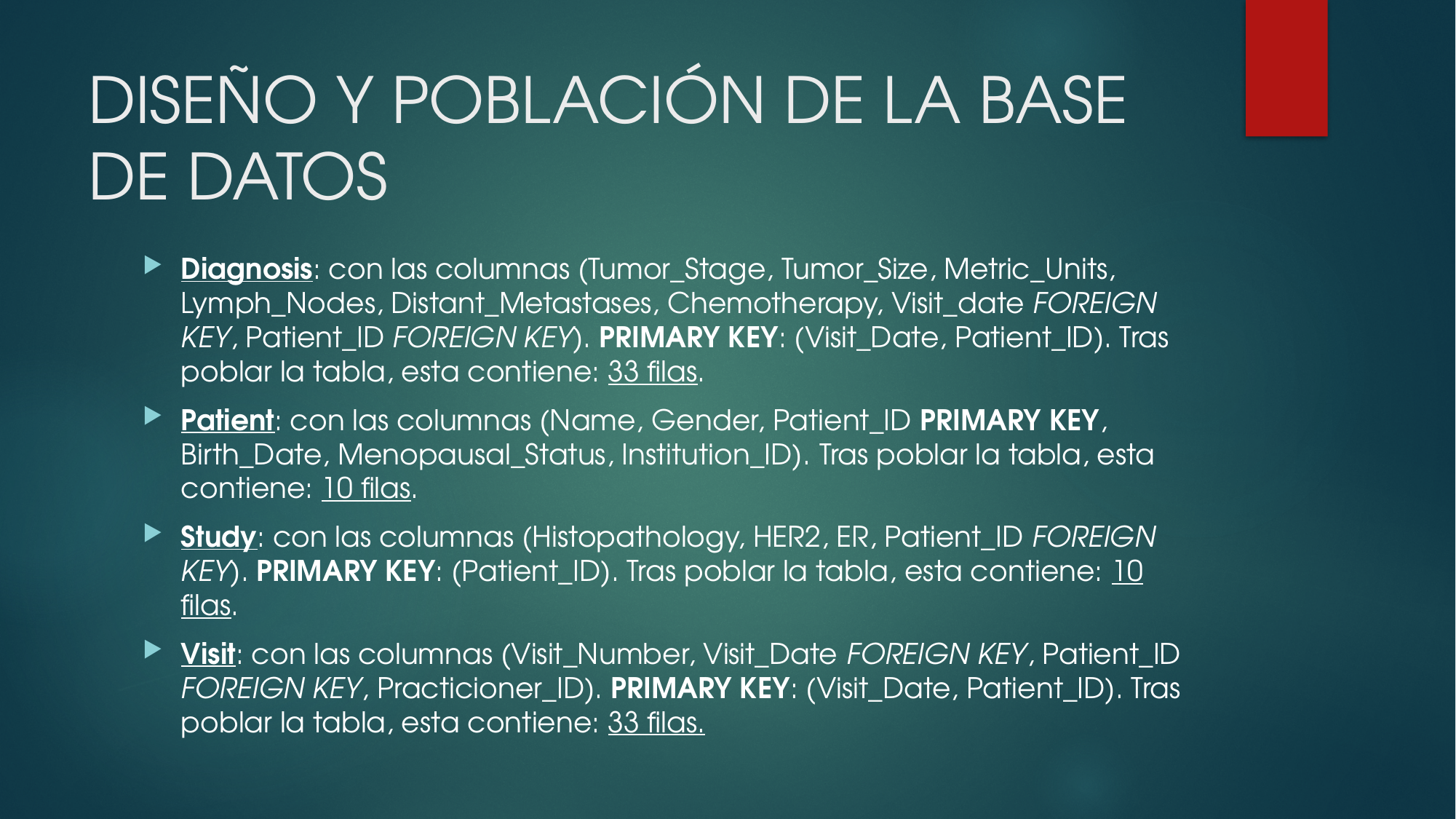

# DISEÑO Y POBLACIÓN DE LA BASE DE DATOS
Diagnosis: con las columnas (Tumor_Stage, Tumor_Size, Metric_Units, Lymph_Nodes, Distant_Metastases, Chemotherapy, Visit_date FOREIGN KEY, Patient_ID FOREIGN KEY). PRIMARY KEY: (Visit_Date, Patient_ID). Tras poblar la tabla, esta contiene: 33 filas.
Patient: con las columnas (Name, Gender, Patient_ID PRIMARY KEY, Birth_Date, Menopausal_Status, Institution_ID). Tras poblar la tabla, esta contiene: 10 filas.
Study: con las columnas (Histopathology, HER2, ER, Patient_ID FOREIGN KEY). PRIMARY KEY: (Patient_ID). Tras poblar la tabla, esta contiene: 10 filas.
Visit: con las columnas (Visit_Number, Visit_Date FOREIGN KEY, Patient_ID FOREIGN KEY, Practicioner_ID). PRIMARY KEY: (Visit_Date, Patient_ID). Tras poblar la tabla, esta contiene: 33 filas.